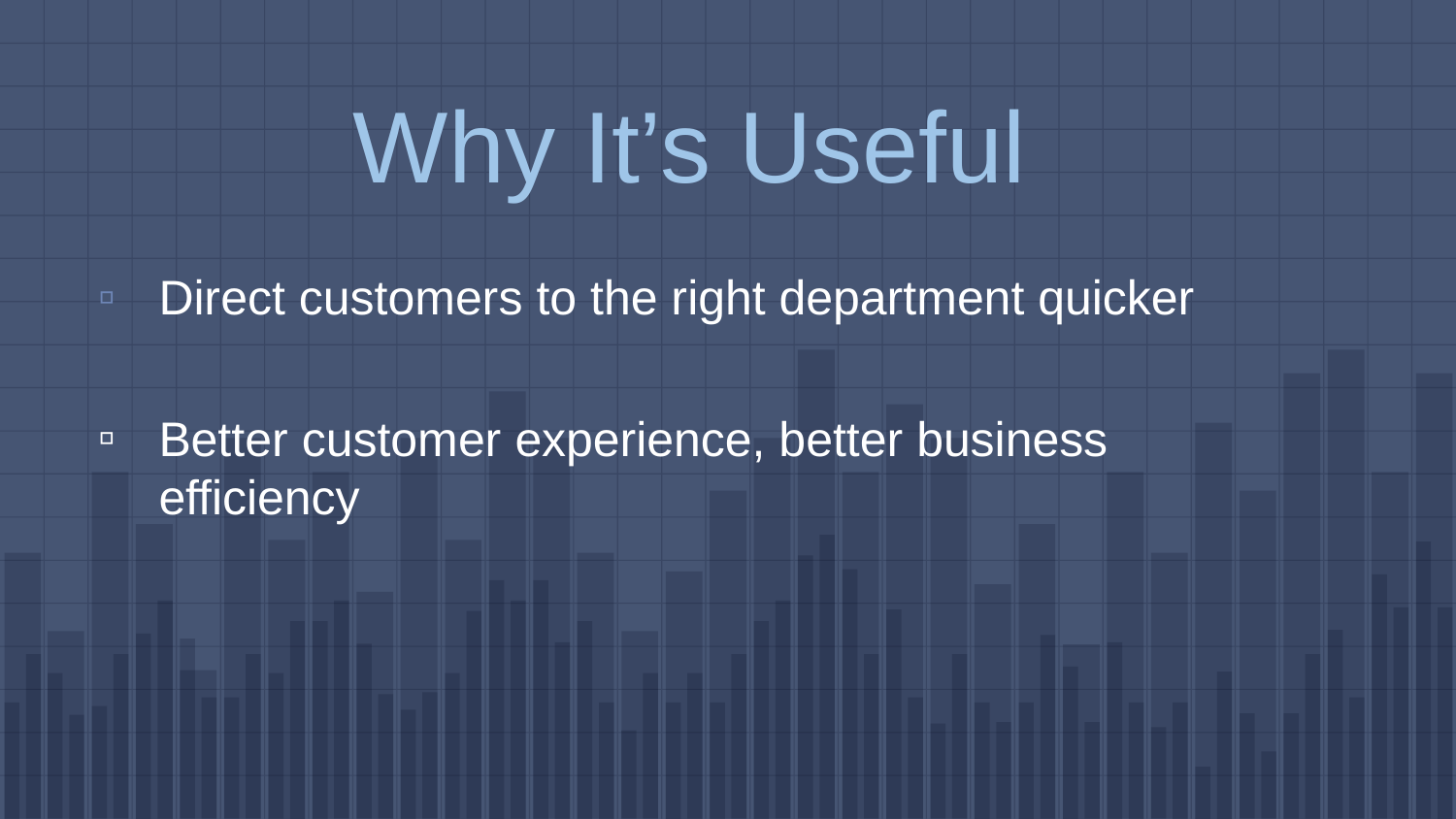

# Why It’s Useful
Direct customers to the right department quicker

Better customer experience, better business efficiency